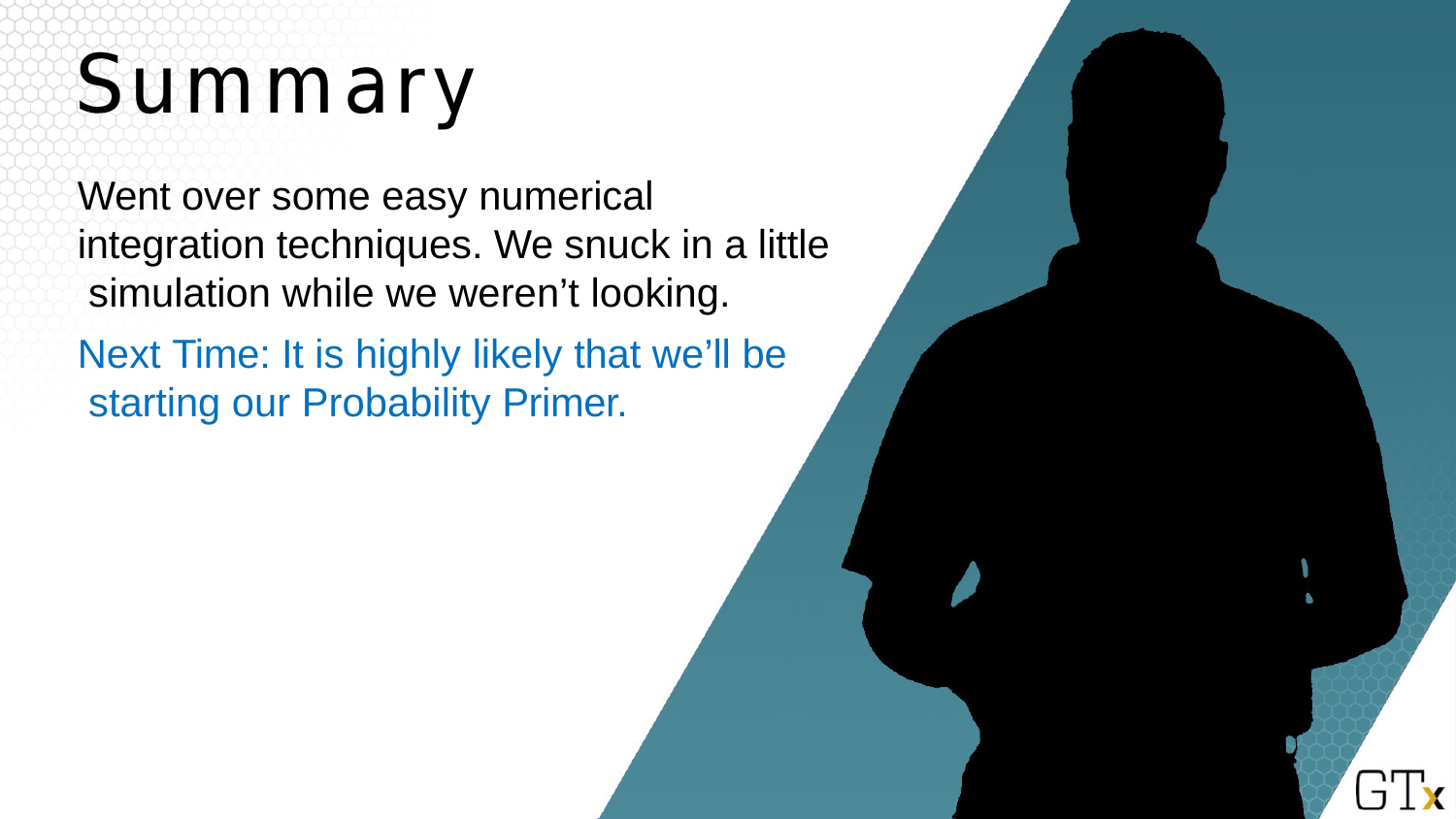

# Summary
Went over some easy numerical  integration techniques. We snuck in a little  simulation while we weren’t looking.
Next Time: It is highly likely that we’ll be  starting our Probability Primer.